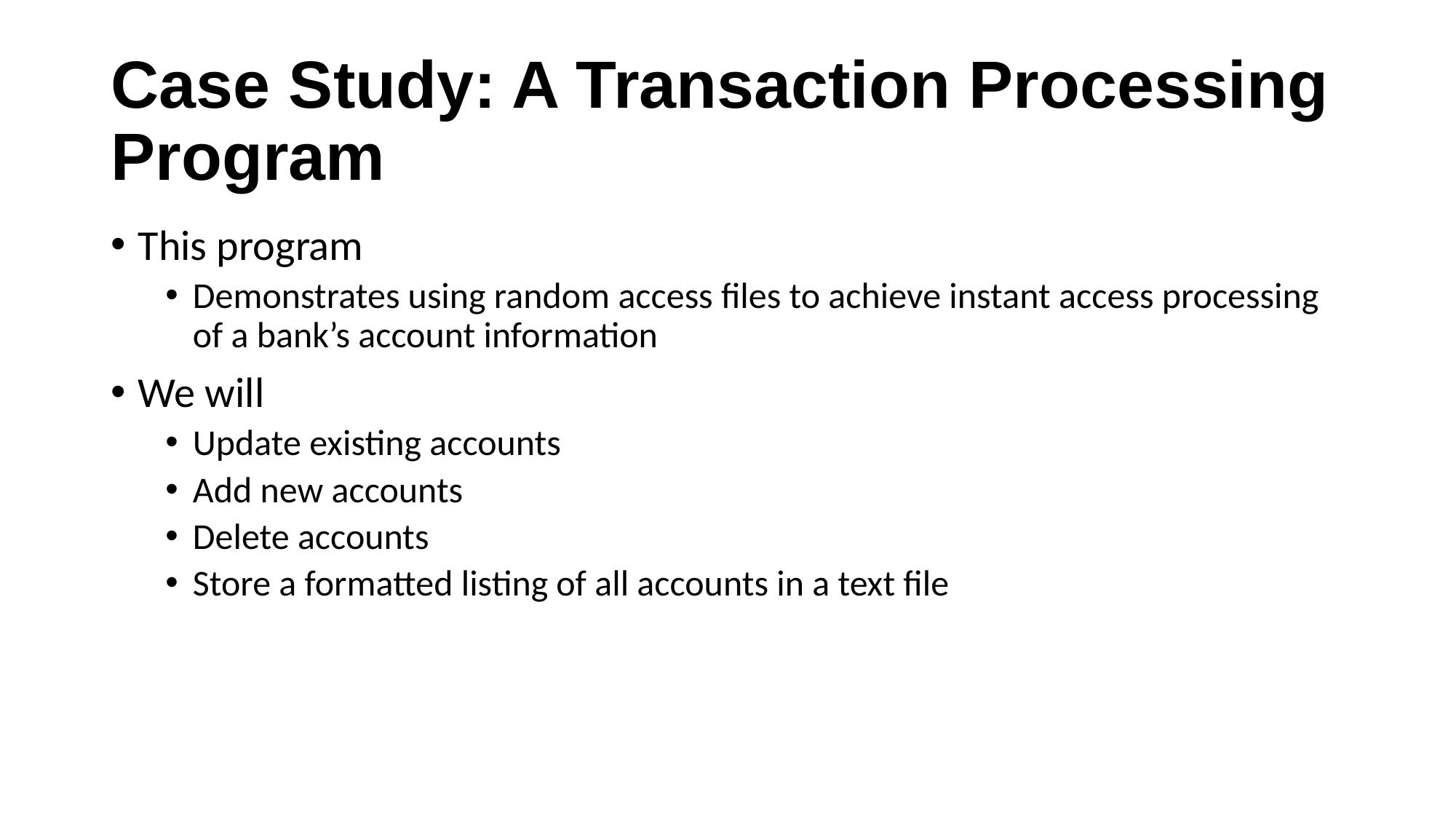

# Case Study: A Transaction Processing Program
This program
Demonstrates using random access files to achieve instant access processing of a bank’s account information
We will
Update existing accounts
Add new accounts
Delete accounts
Store a formatted listing of all accounts in a text file